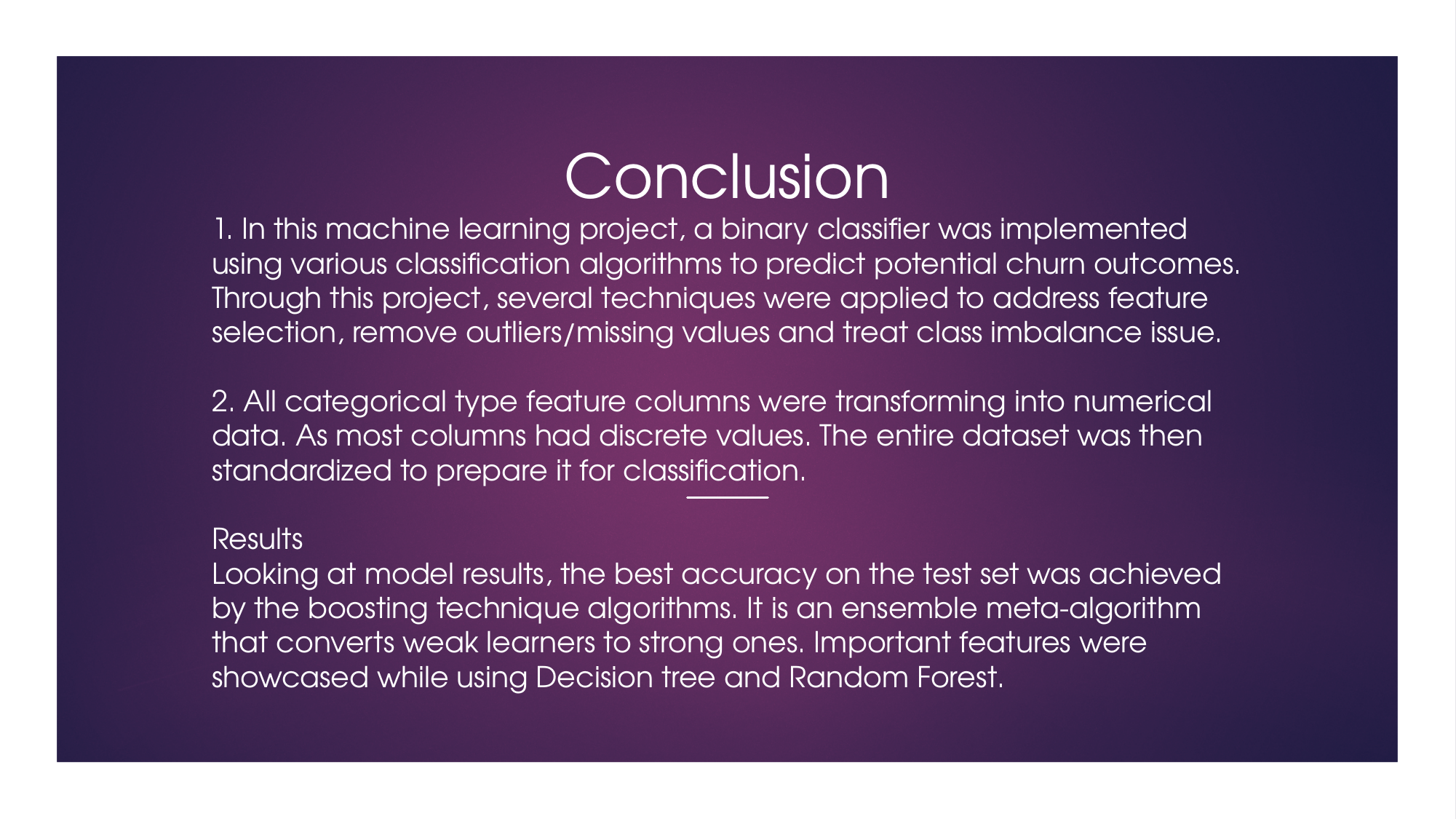

# Conclusion
1. In this machine learning project, a binary classifier was implemented using various classification algorithms to predict potential churn outcomes. Through this project, several techniques were applied to address feature selection, remove outliers/missing values and treat class imbalance issue.
2. All categorical type feature columns were transforming into numerical data. As most columns had discrete values. The entire dataset was then standardized to prepare it for classification.
Results
Looking at model results, the best accuracy on the test set was achieved by the boosting technique algorithms. It is an ensemble meta-algorithm that converts weak learners to strong ones. Important features were showcased while using Decision tree and Random Forest.